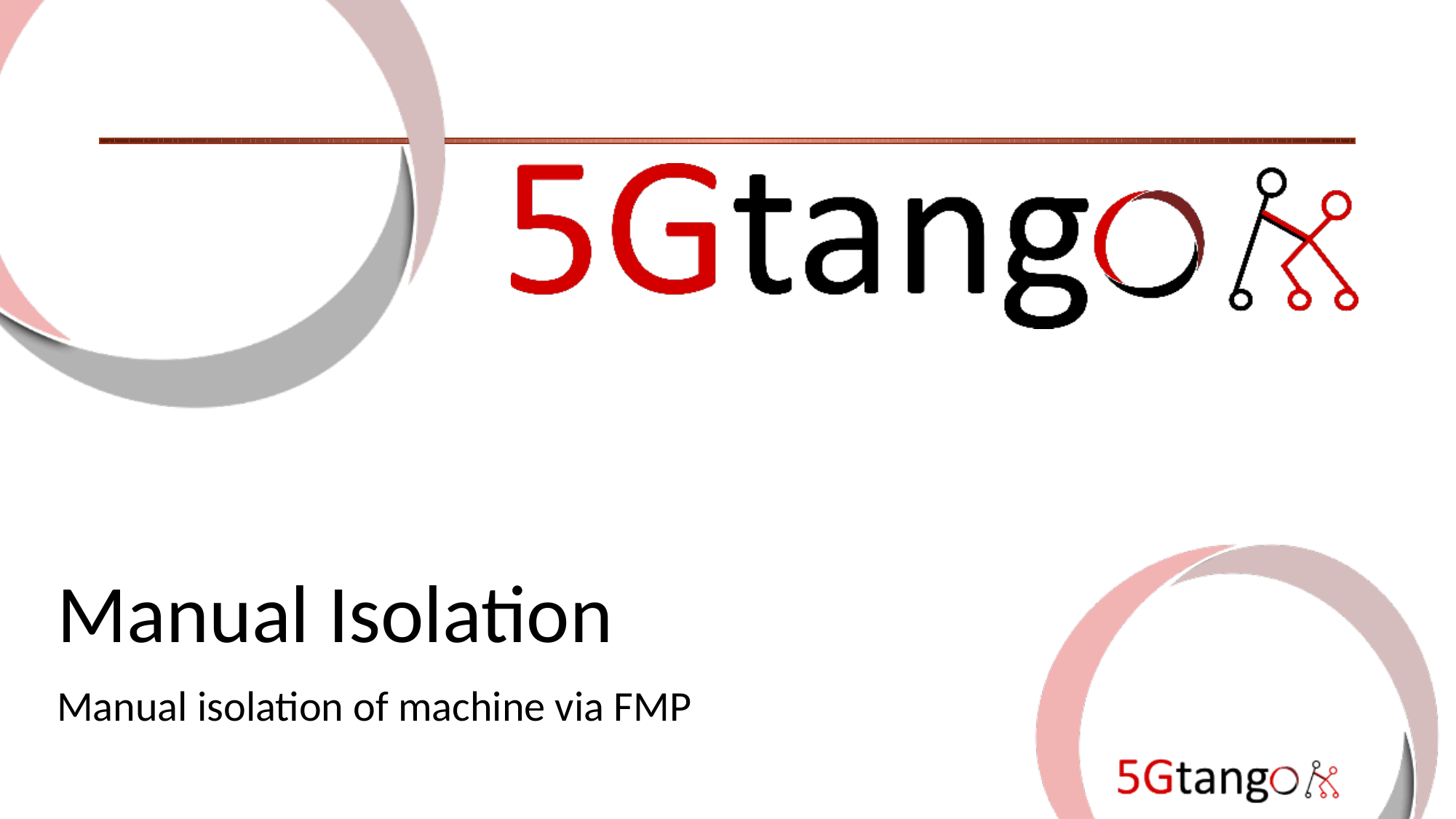

# Manual Isolation
Manual isolation of machine via FMP